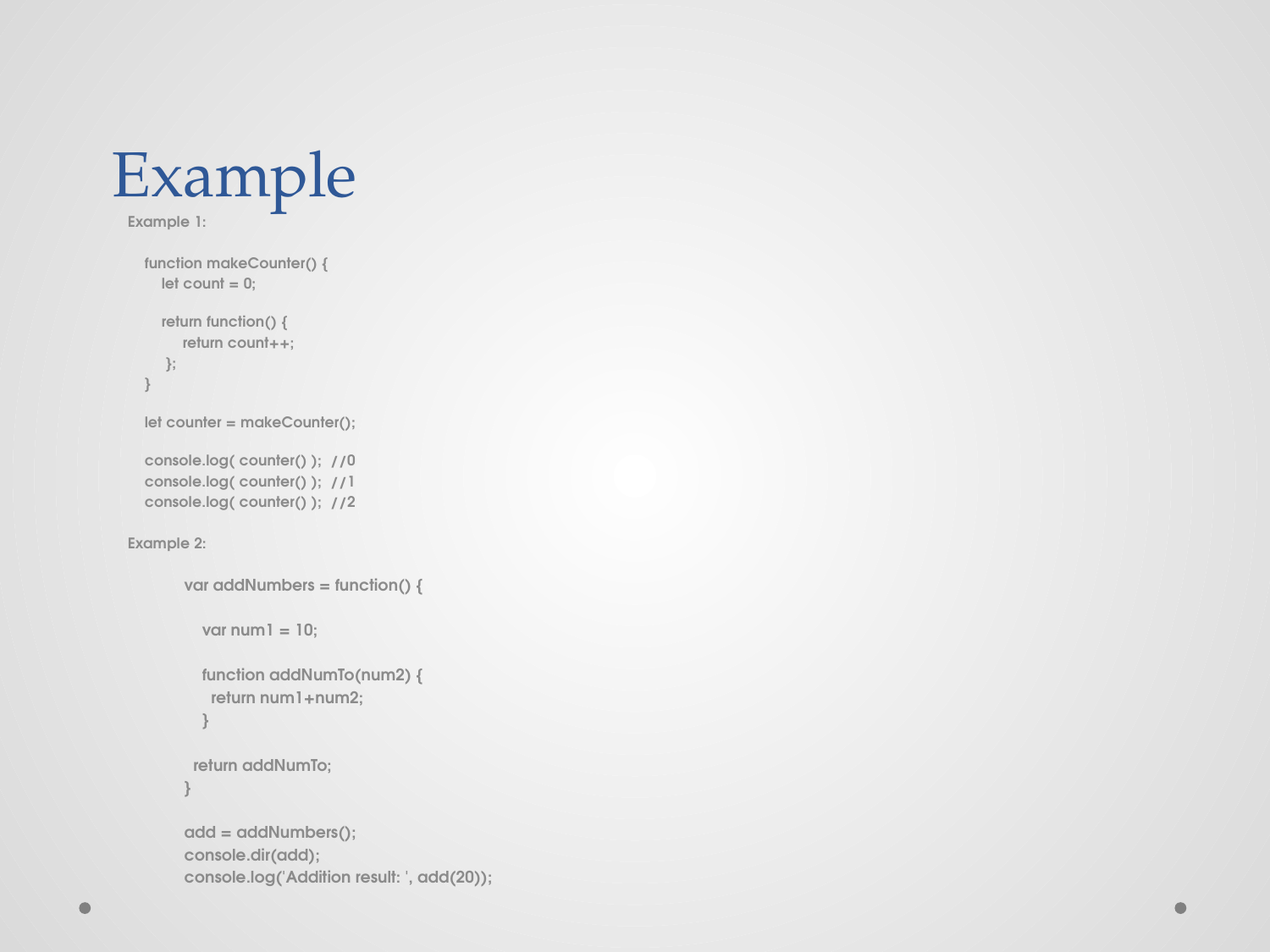

# Example
Example 1:

    function makeCounter() {
        let count = 0;
        return function() {
             return count++;
         };
    }
    let counter = makeCounter();
    console.log( counter() );  //0
    console.log( counter() );  //1
    console.log( counter() );  //2

Example 2:

var addNumbers = function() {

    var num1 = 10;

    function addNumTo(num2) {
      return num1+num2;
    }

  return addNumTo;
}

add = addNumbers();
console.dir(add);
console.log('Addition result: ', add(20));